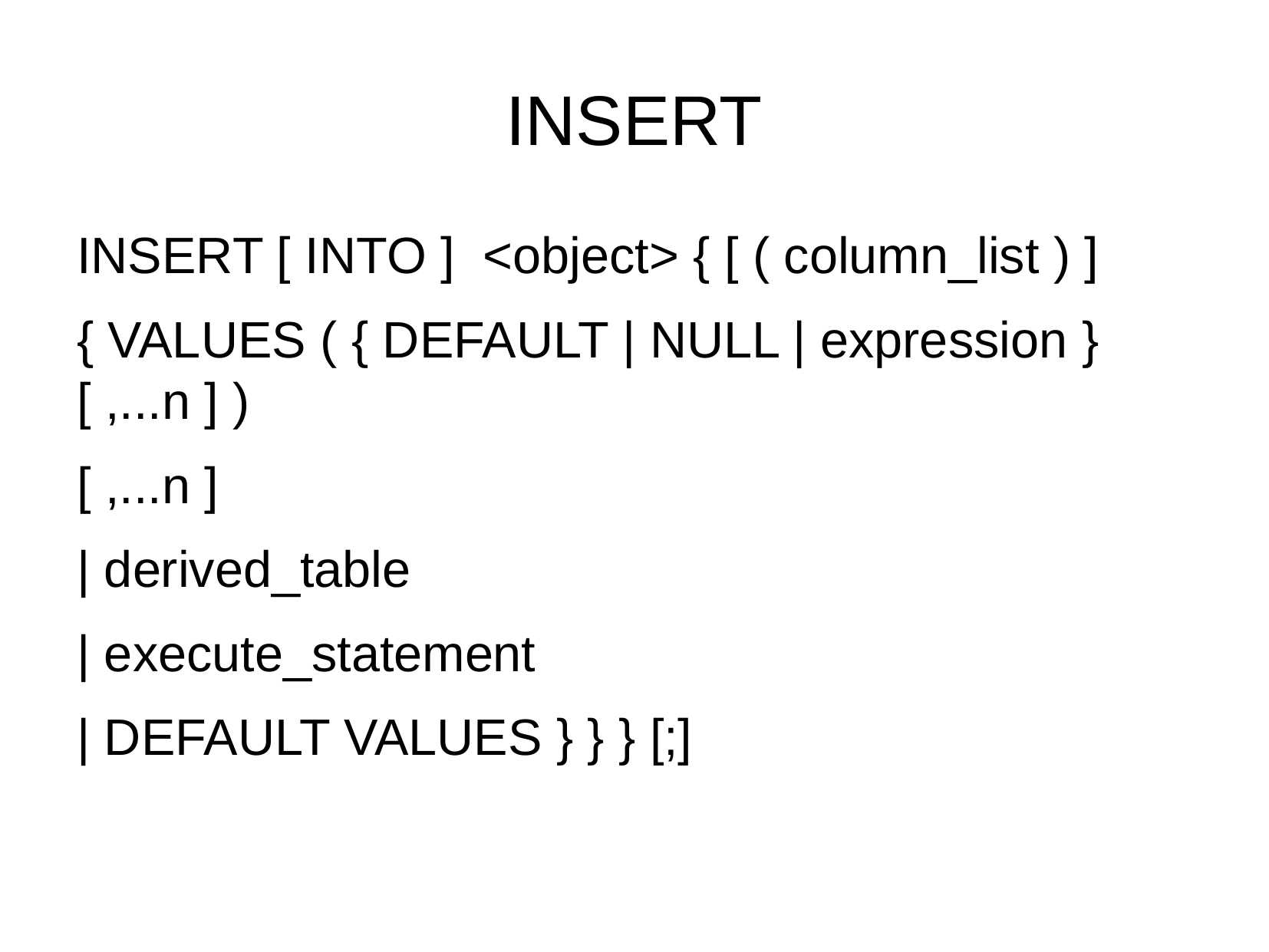

INSERT
INSERT [ INTO ]  <object> { [ ( column_list ) ]
{ VALUES ( { DEFAULT | NULL | expression } [ ,...n ] )
[ ,...n ]
| derived_table
| execute_statement
| DEFAULT VALUES } } } [;]